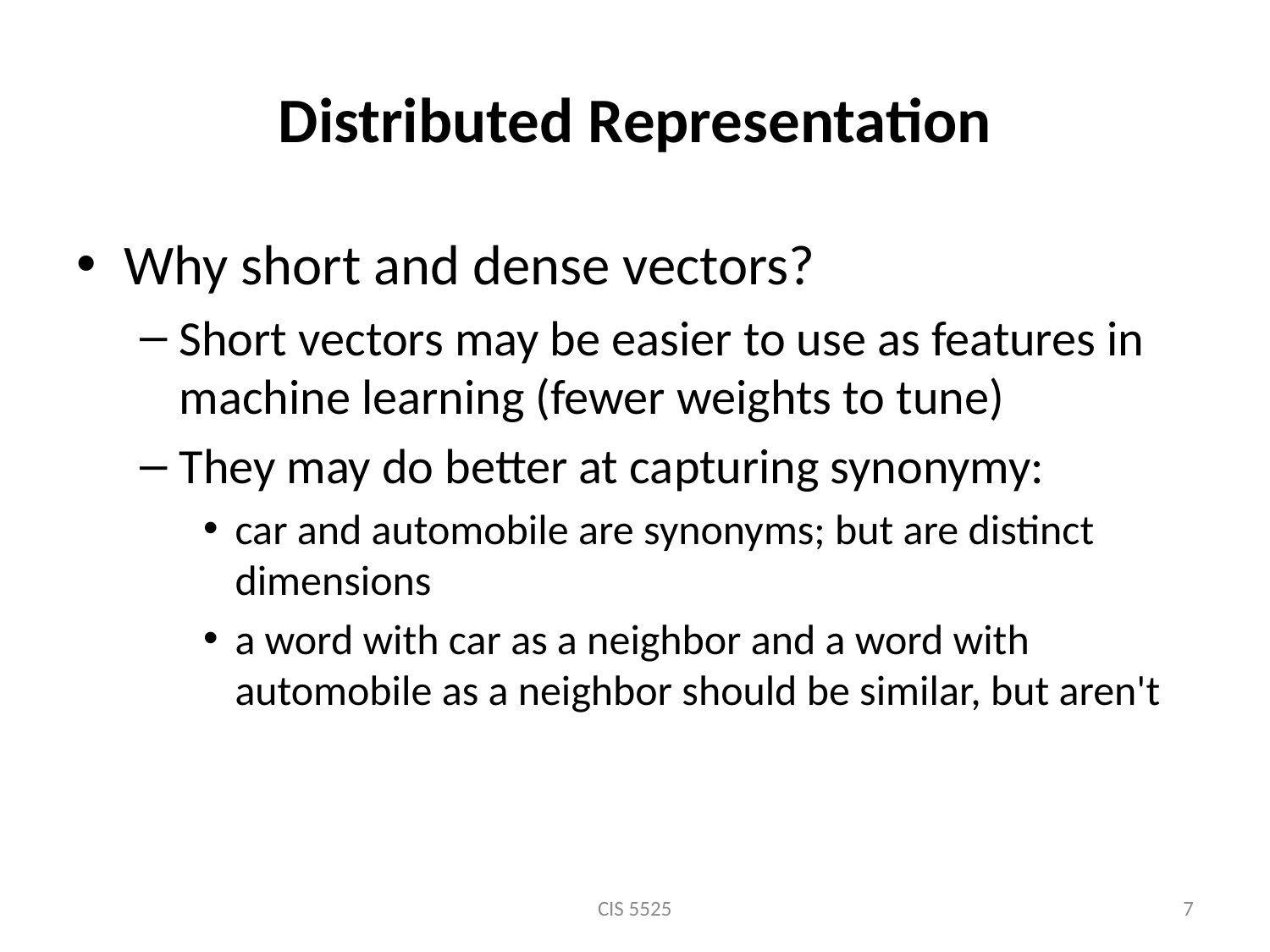

# Distributed Representation
Why short and dense vectors?
Short vectors may be easier to use as features in machine learning (fewer weights to tune)
They may do better at capturing synonymy:
car and automobile are synonyms; but are distinct dimensions
a word with car as a neighbor and a word with automobile as a neighbor should be similar, but aren't
CIS 5525
7